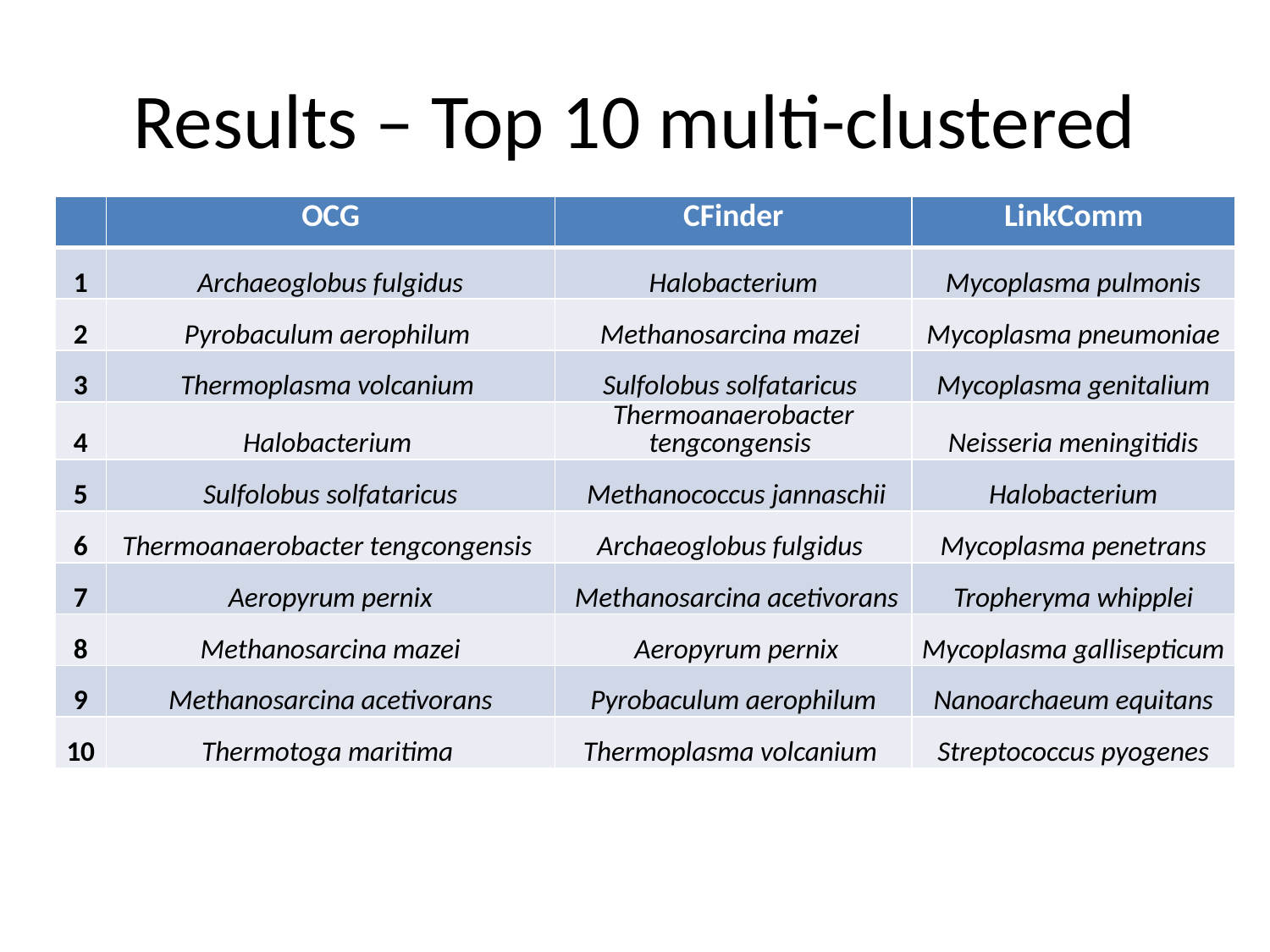

# Results – Top 10 multi-clustered
|  | OCG | CFinder | LinkComm |
| --- | --- | --- | --- |
| 1 | Archaeoglobus fulgidus | Halobacterium | Mycoplasma pulmonis |
| 2 | Pyrobaculum aerophilum | Methanosarcina mazei | Mycoplasma pneumoniae |
| 3 | Thermoplasma volcanium | Sulfolobus solfataricus | Mycoplasma genitalium |
| 4 | Halobacterium | Thermoanaerobacter tengcongensis | Neisseria meningitidis |
| 5 | Sulfolobus solfataricus | Methanococcus jannaschii | Halobacterium |
| 6 | Thermoanaerobacter tengcongensis | Archaeoglobus fulgidus | Mycoplasma penetrans |
| 7 | Aeropyrum pernix | Methanosarcina acetivorans | Tropheryma whipplei |
| 8 | Methanosarcina mazei | Aeropyrum pernix | Mycoplasma gallisepticum |
| 9 | Methanosarcina acetivorans | Pyrobaculum aerophilum | Nanoarchaeum equitans |
| 10 | Thermotoga maritima | Thermoplasma volcanium | Streptococcus pyogenes |